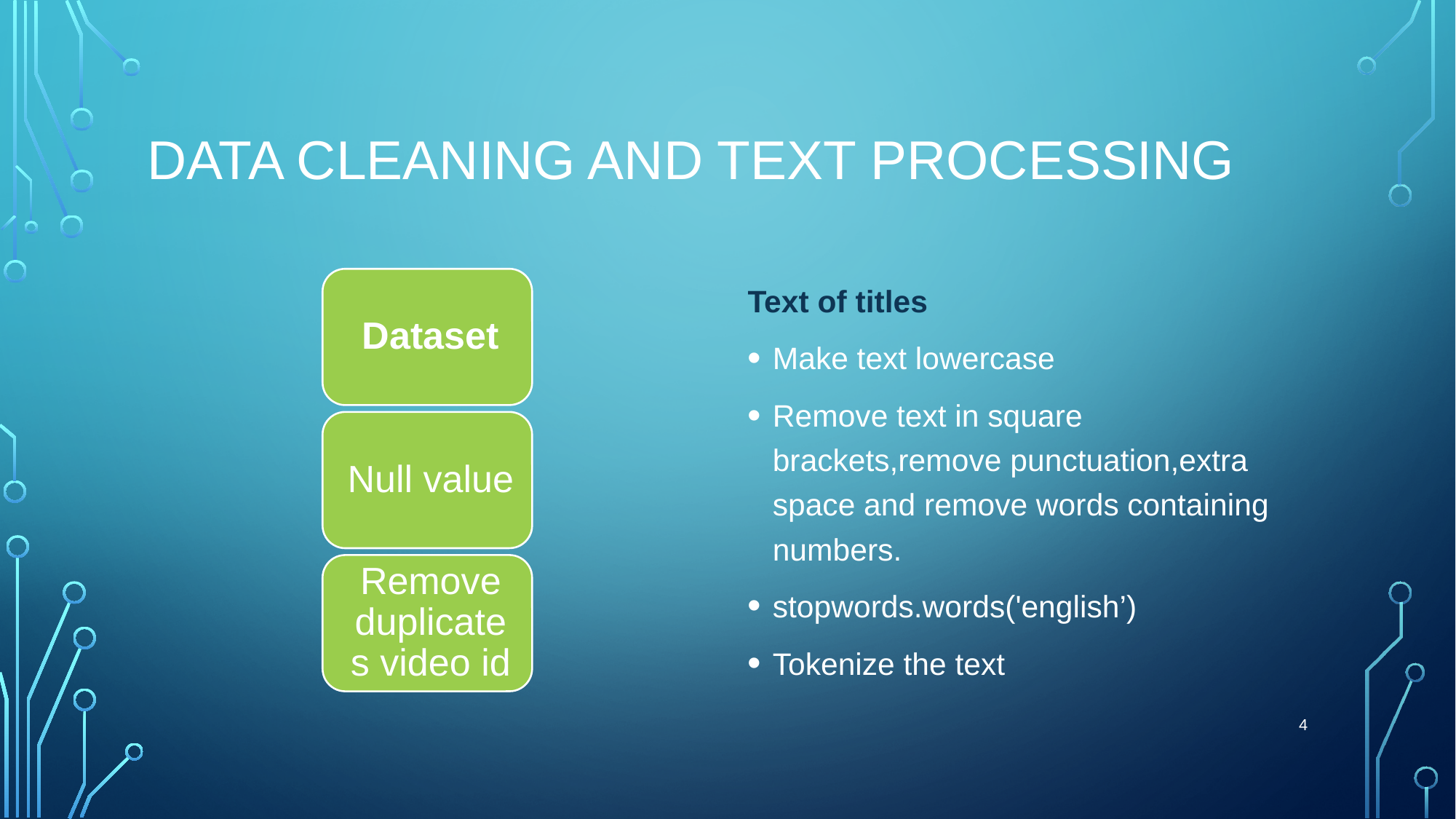

# Data Cleaning and Text processing
Dataset
Null value
Remove duplicates video id
Text of titles
Make text lowercase
Remove text in square brackets,remove punctuation,extra space and remove words containing numbers.
stopwords.words('english’)
Tokenize the text
4